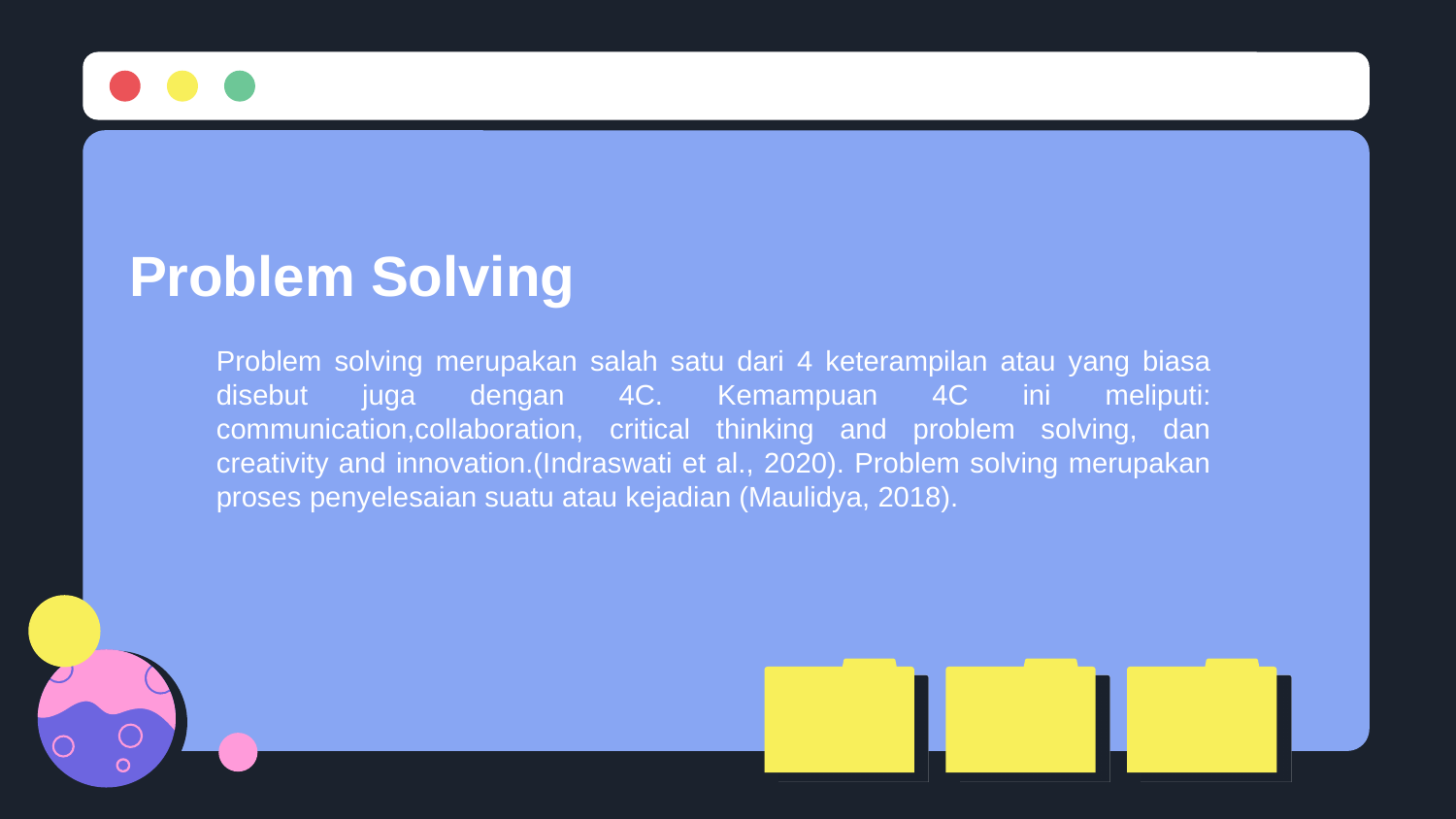

# Problem Solving

Problem solving merupakan salah satu dari 4 keterampilan atau yang biasa disebut juga dengan 4C. Kemampuan 4C ini meliputi: communication,collaboration, critical thinking and problem solving, dan creativity and innovation.(Indraswati et al., 2020). Problem solving merupakan proses penyelesaian suatu atau kejadian (Maulidya, 2018).